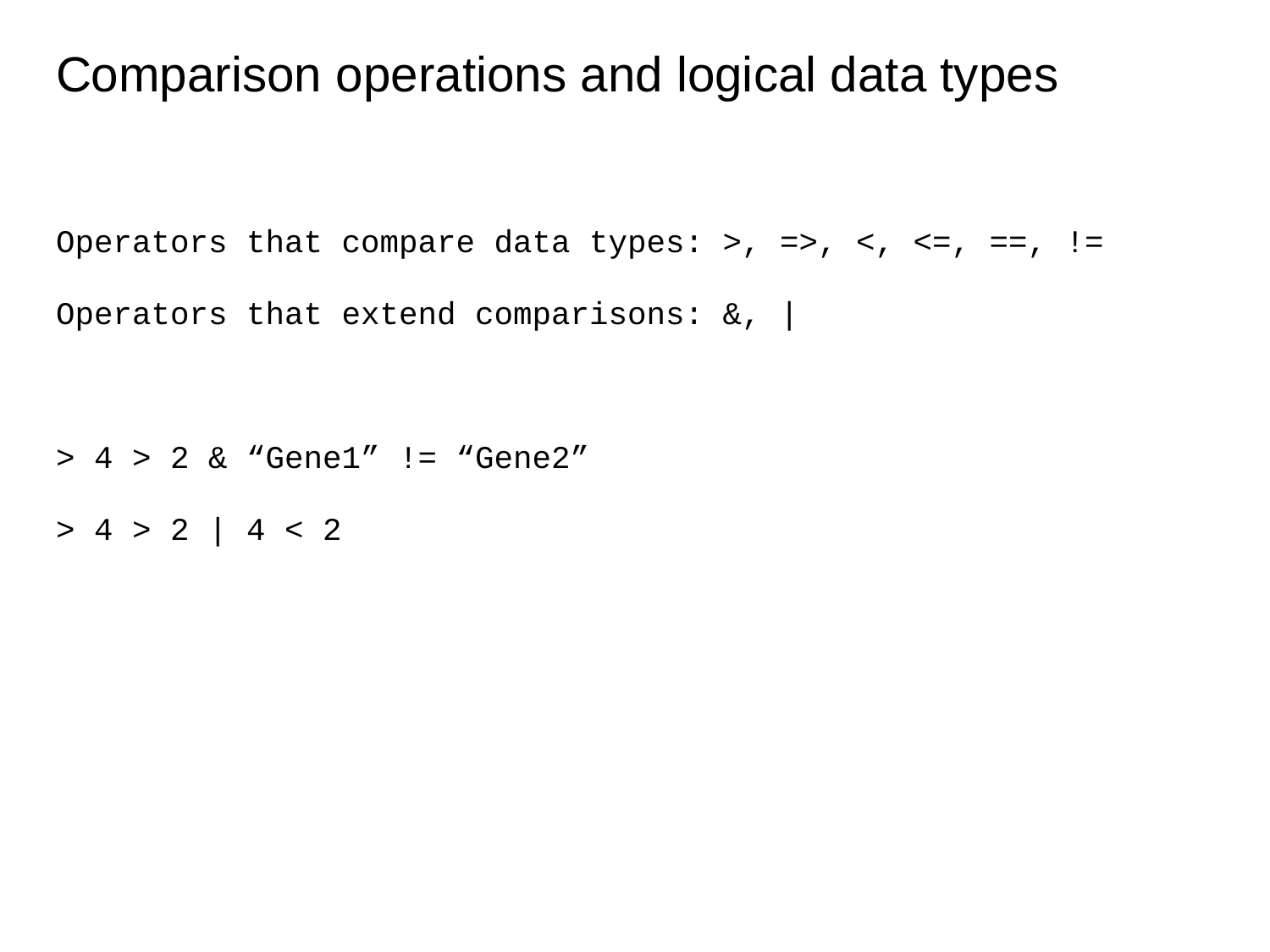

# Comparison operations and logical data types
Operators that compare data types: >, =>, <, <=, ==, !=
Operators that extend comparisons: &, |

> 4 > 2 & “Gene1” != “Gene2”
> 4 > 2 | 4 < 2